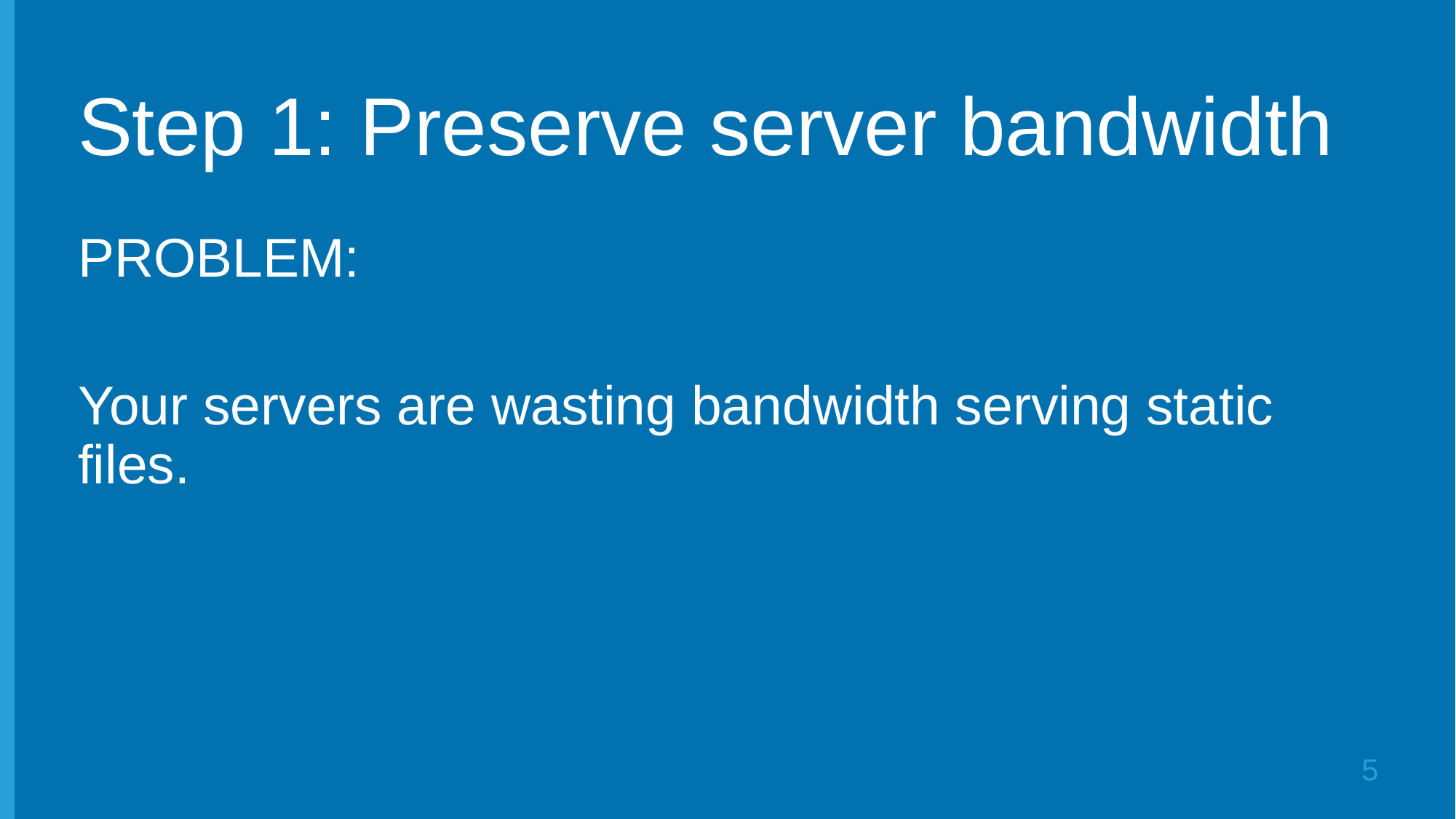

# Step 1: Preserve server bandwidth
PROBLEM:

Your servers are wasting bandwidth serving static files.
5